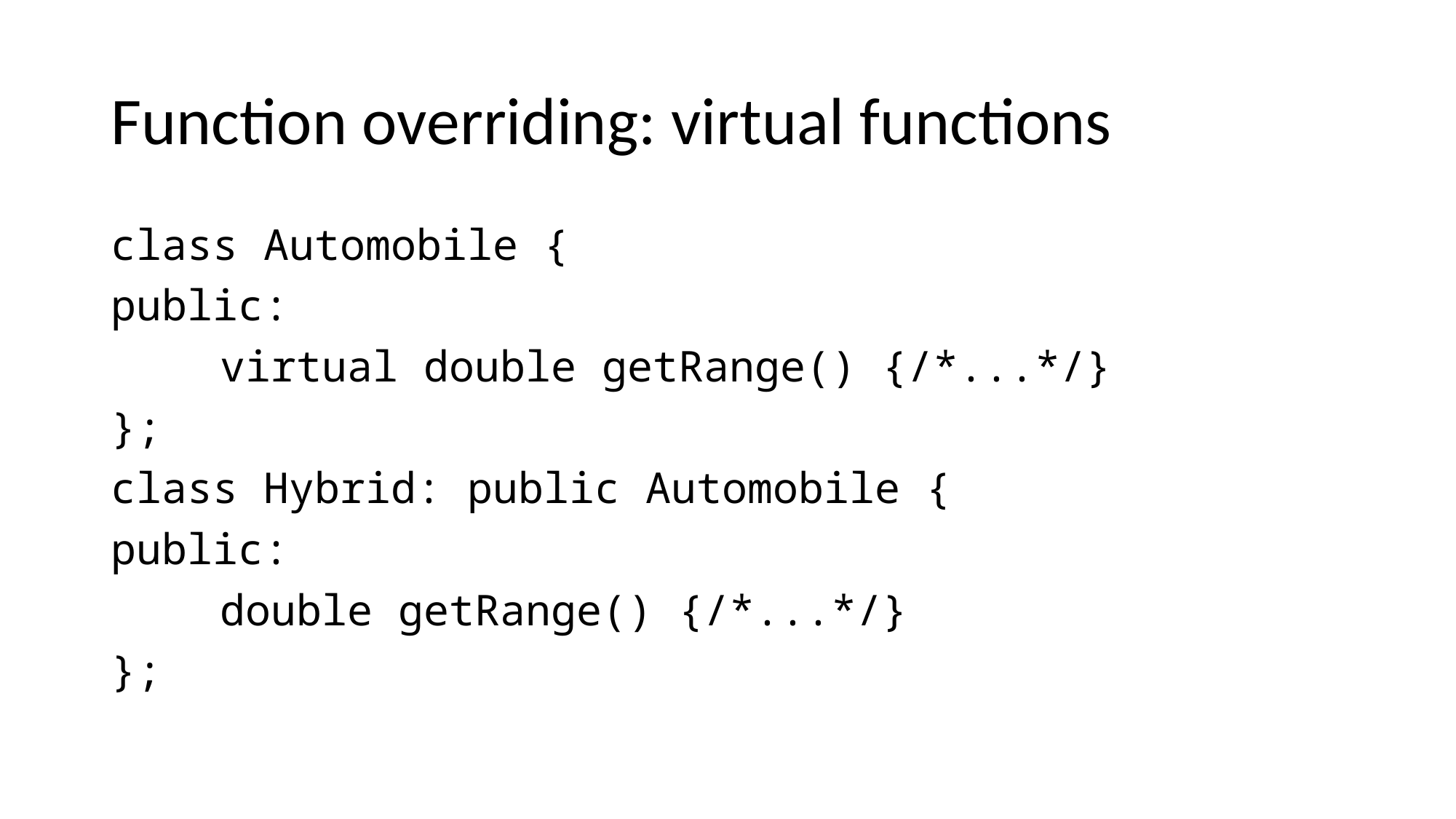

# Function overriding: virtual functions
class Automobile {
public:
	virtual double getRange() {/*...*/}
};
class Hybrid: public Automobile {
public:
	double getRange() {/*...*/}
};